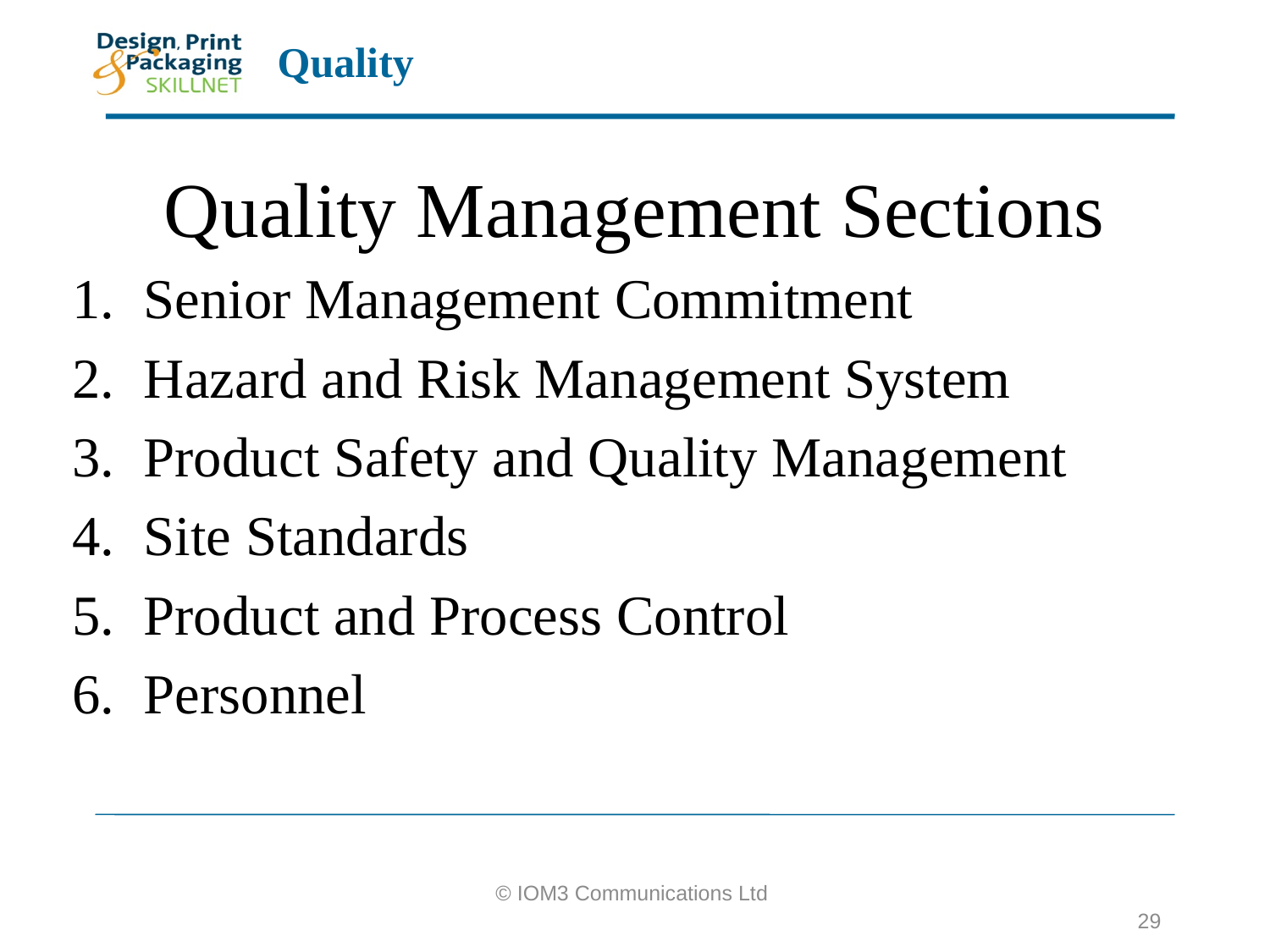

# Quality Management Sections
Senior Management Commitment
Hazard and Risk Management System
Product Safety and Quality Management
Site Standards
Product and Process Control
Personnel
© IOM3 Communications Ltd

29